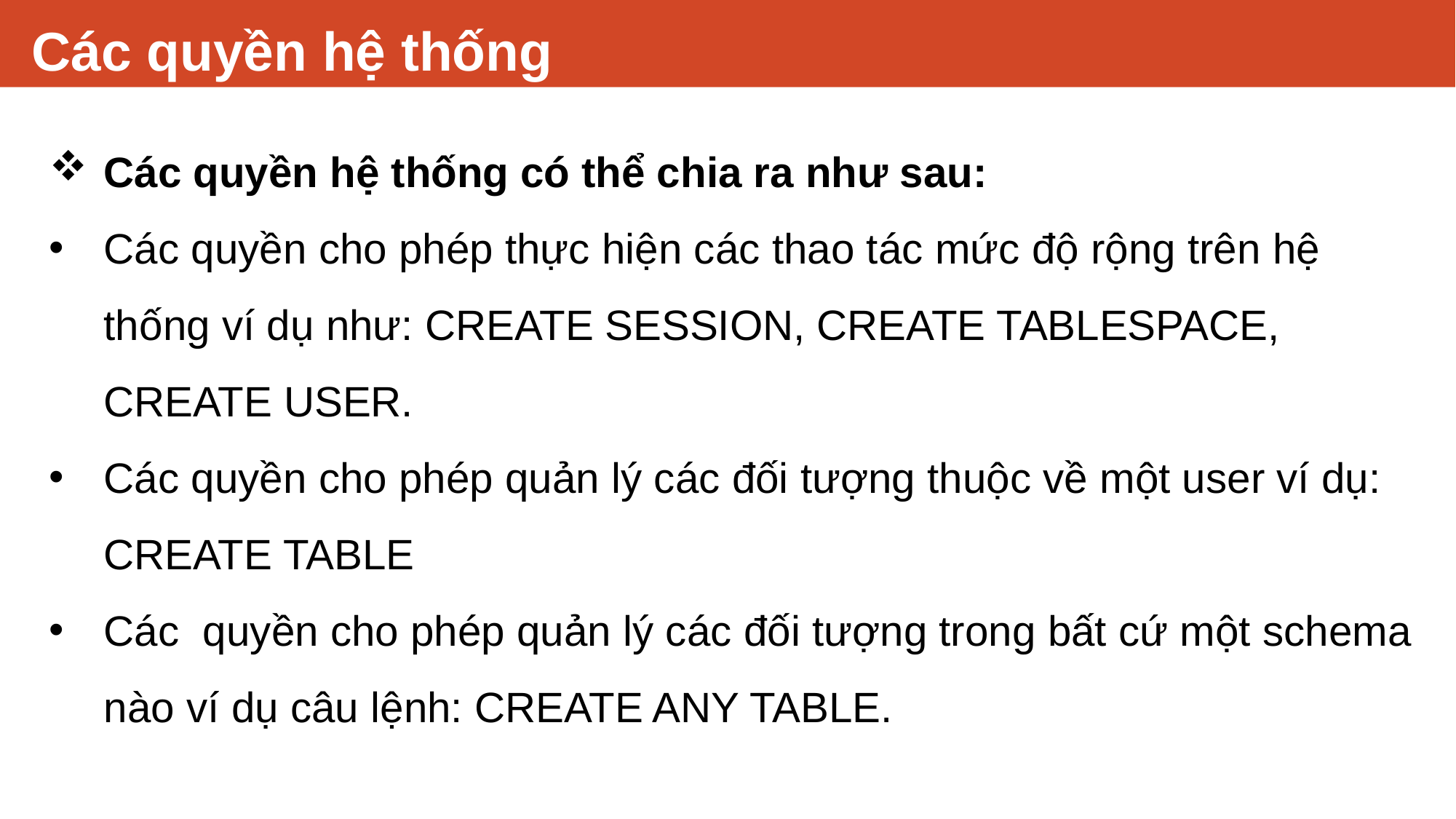

# Các quyền hệ thống
Các quyền hệ thống có thể chia ra như sau:
Các quyền cho phép thực hiện các thao tác mức độ rộng trên hệ thống ví dụ như: CREATE SESSION, CREATE TABLESPACE, CREATE USER.
Các quyền cho phép quản lý các đối tượng thuộc về một user ví dụ: CREATE TABLE
Các  quyền cho phép quản lý các đối tượng trong bất cứ một schema nào ví dụ câu lệnh: CREATE ANY TABLE.